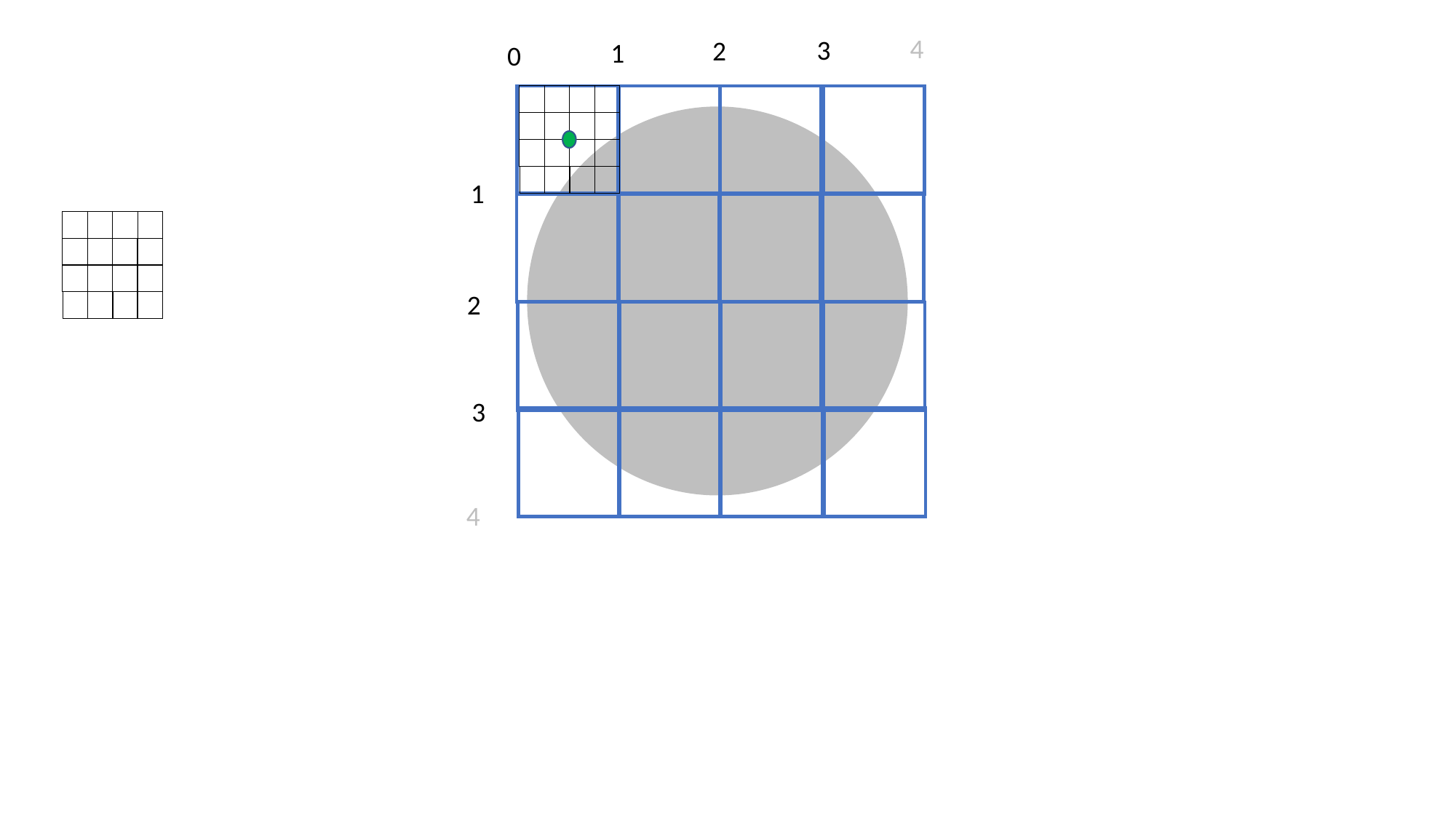

4
3
2
1
0

1

2

3

4